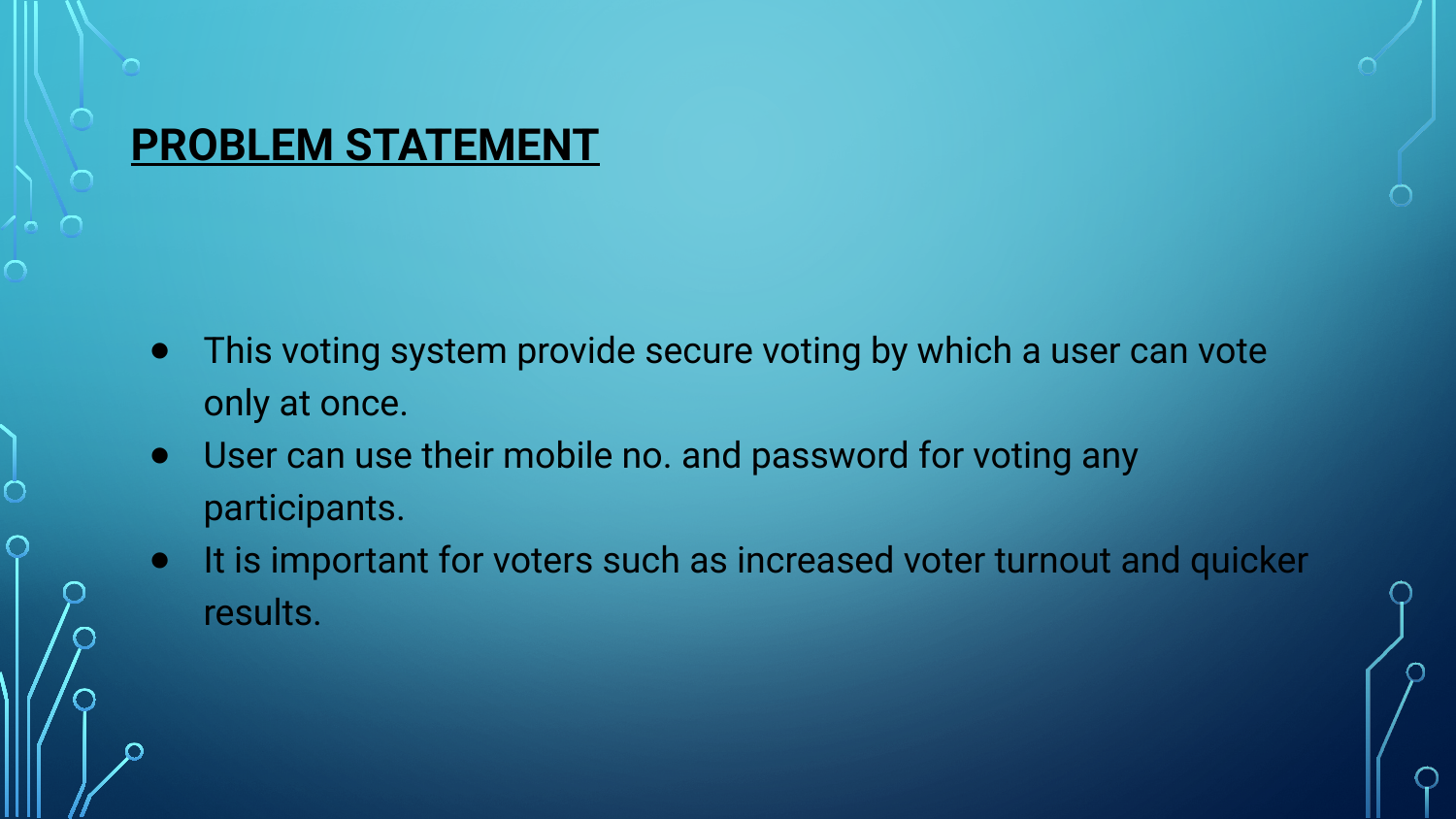

# Problem Statement

This voting system provide secure voting by which a user can vote only at once.
User can use their mobile no. and password for voting any participants.
It is important for voters such as increased voter turnout and quicker results.